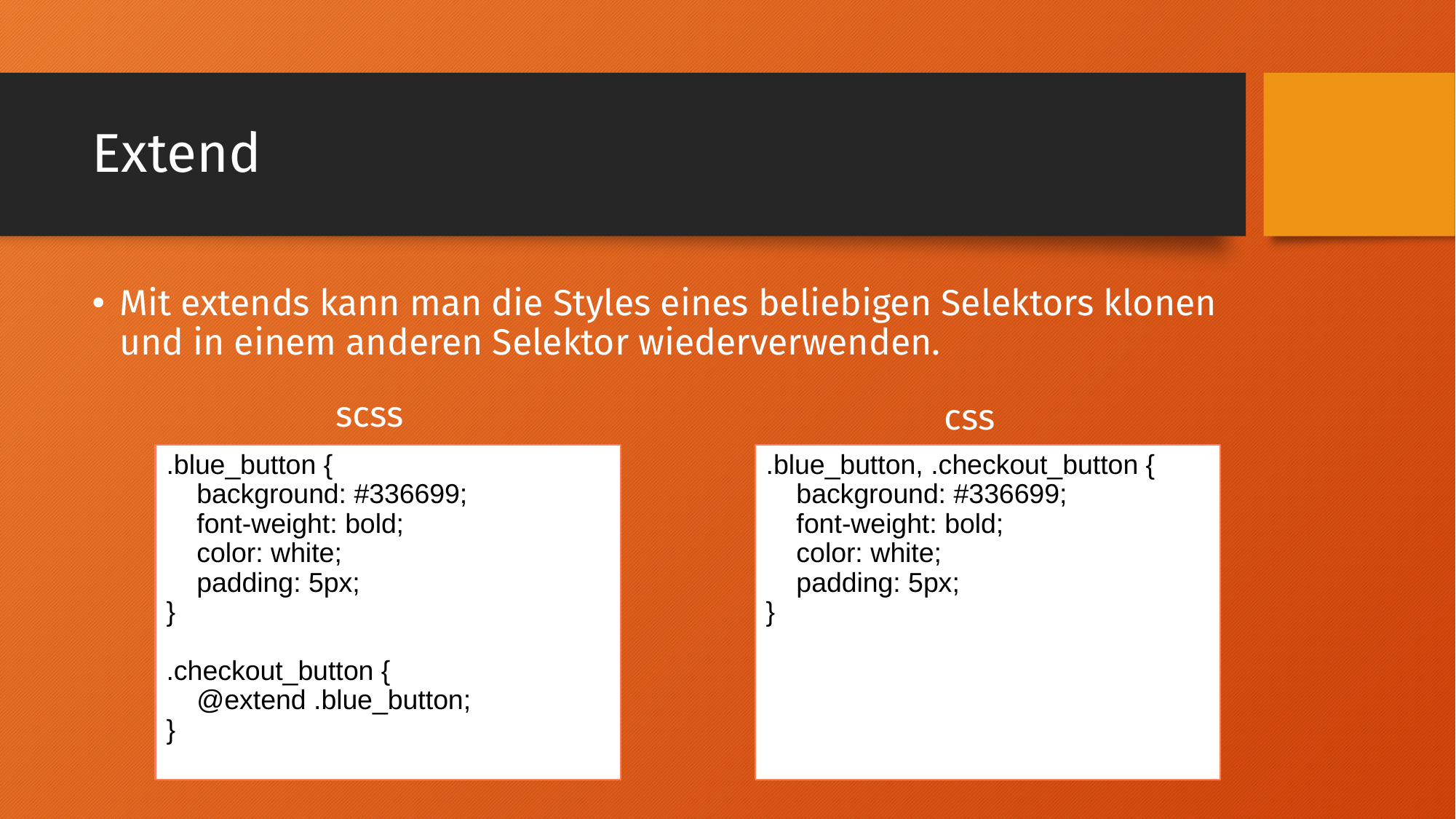

# Extend
Mit extends kann man die Styles eines beliebigen Selektors klonen und in einem anderen Selektor wiederverwenden.
scss
css
.blue_button {
    background: #336699;
    font-weight: bold;
    color: white;
    padding: 5px;
}
.checkout_button {
    @extend .blue_button;
}

.blue_button, .checkout_button {
    background: #336699;
    font-weight: bold;
    color: white;
    padding: 5px;
}